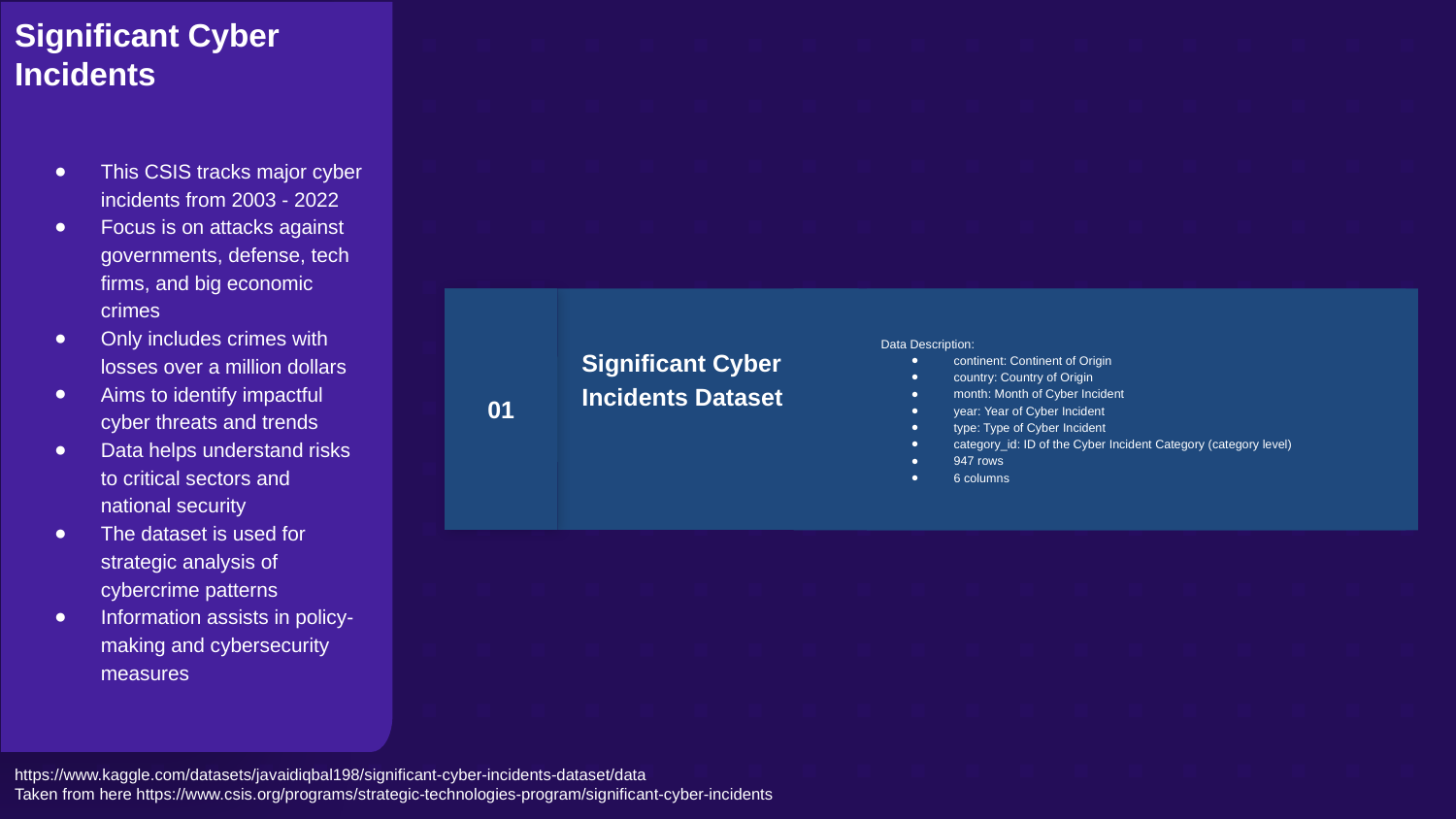

Significant Cyber Incidents

This CSIS tracks major cyber incidents from 2003 - 2022
Focus is on attacks against governments, defense, tech firms, and big economic crimes
Only includes crimes with losses over a million dollars
Aims to identify impactful cyber threats and trends
Data helps understand risks to critical sectors and national security
The dataset is used for strategic analysis of cybercrime patterns
Information assists in policy-making and cybersecurity measures

01

Data Description:
continent: Continent of Origin​
country: Country of Origin​
month: Month of Cyber Incident​
year: Year of Cyber Incident​
type: Type of Cyber Incident​
category_id: ID of the Cyber Incident Category (category level)
947 rows
6 columns​
Significant Cyber Incidents Dataset

https://www.kaggle.com/datasets/javaidiqbal198/significant-cyber-incidents-dataset/data
Taken from here https://www.csis.org/programs/strategic-technologies-program/significant-cyber-incidents